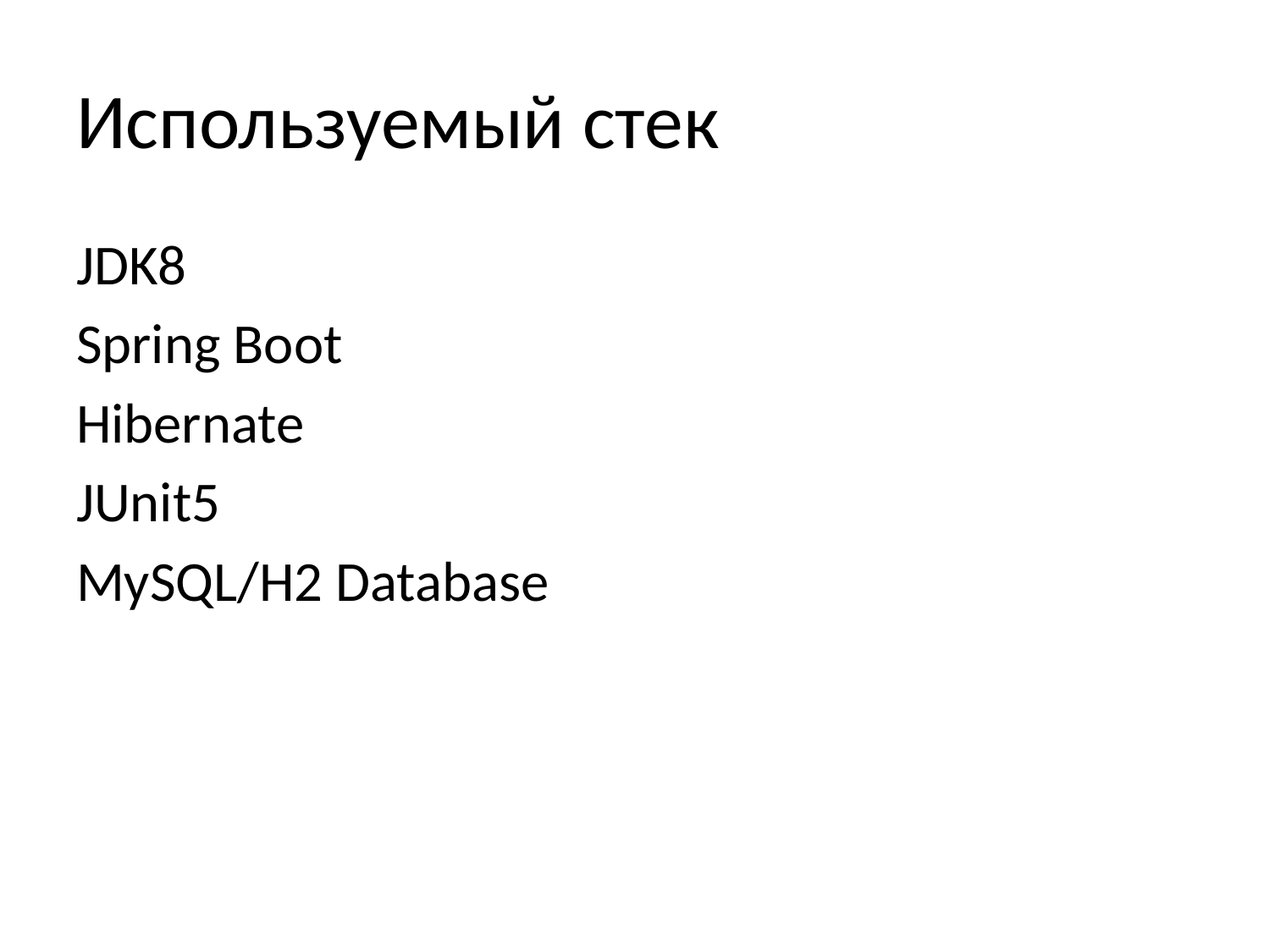

# Используемый стек
JDK8
Spring Boot
Hibernate
JUnit5
MySQL/H2 Database